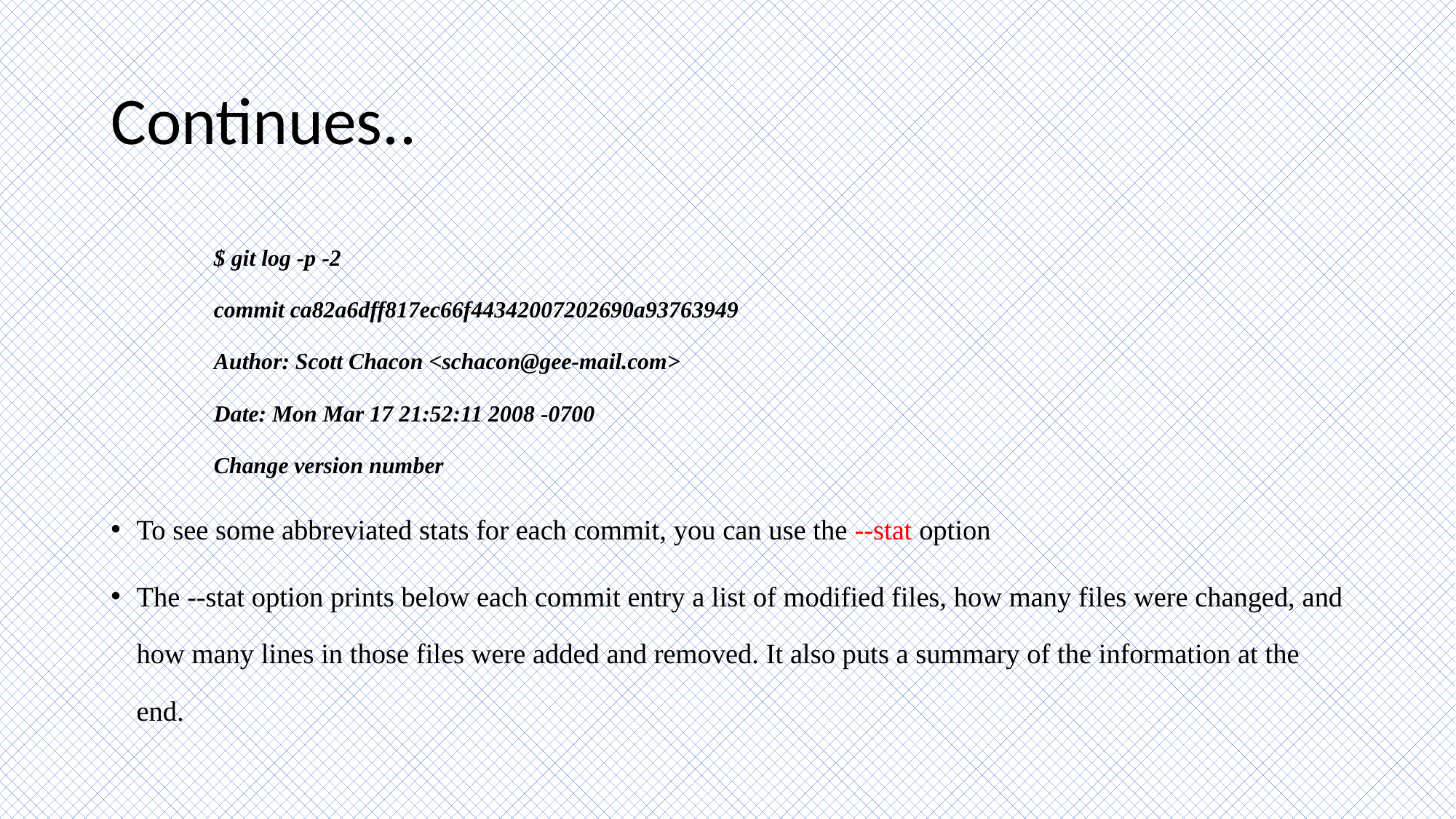

# Continues..
$ git log -p -2
commit ca82a6dff817ec66f44342007202690a93763949
Author: Scott Chacon <schacon@gee-mail.com>
Date: Mon Mar 17 21:52:11 2008 -0700
Change version number
To see some abbreviated stats for each commit, you can use the --stat option
The --stat option prints below each commit entry a list of modified files, how many files were changed, and how many lines in those files were added and removed. It also puts a summary of the information at the end.